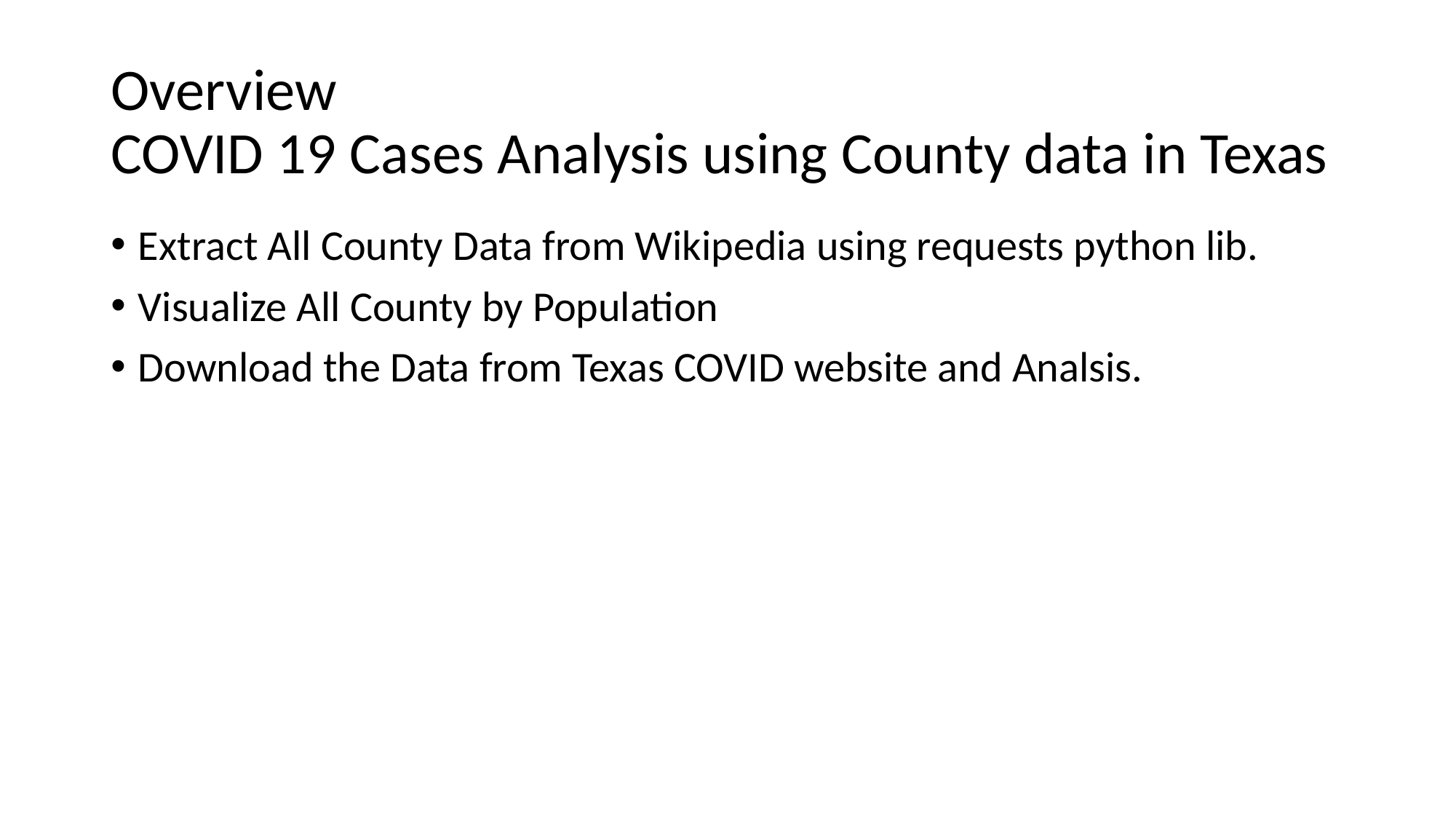

# Overview COVID 19 Cases Analysis using County data in Texas
Extract All County Data from Wikipedia using requests python lib.
Visualize All County by Population
Download the Data from Texas COVID website and Analsis.